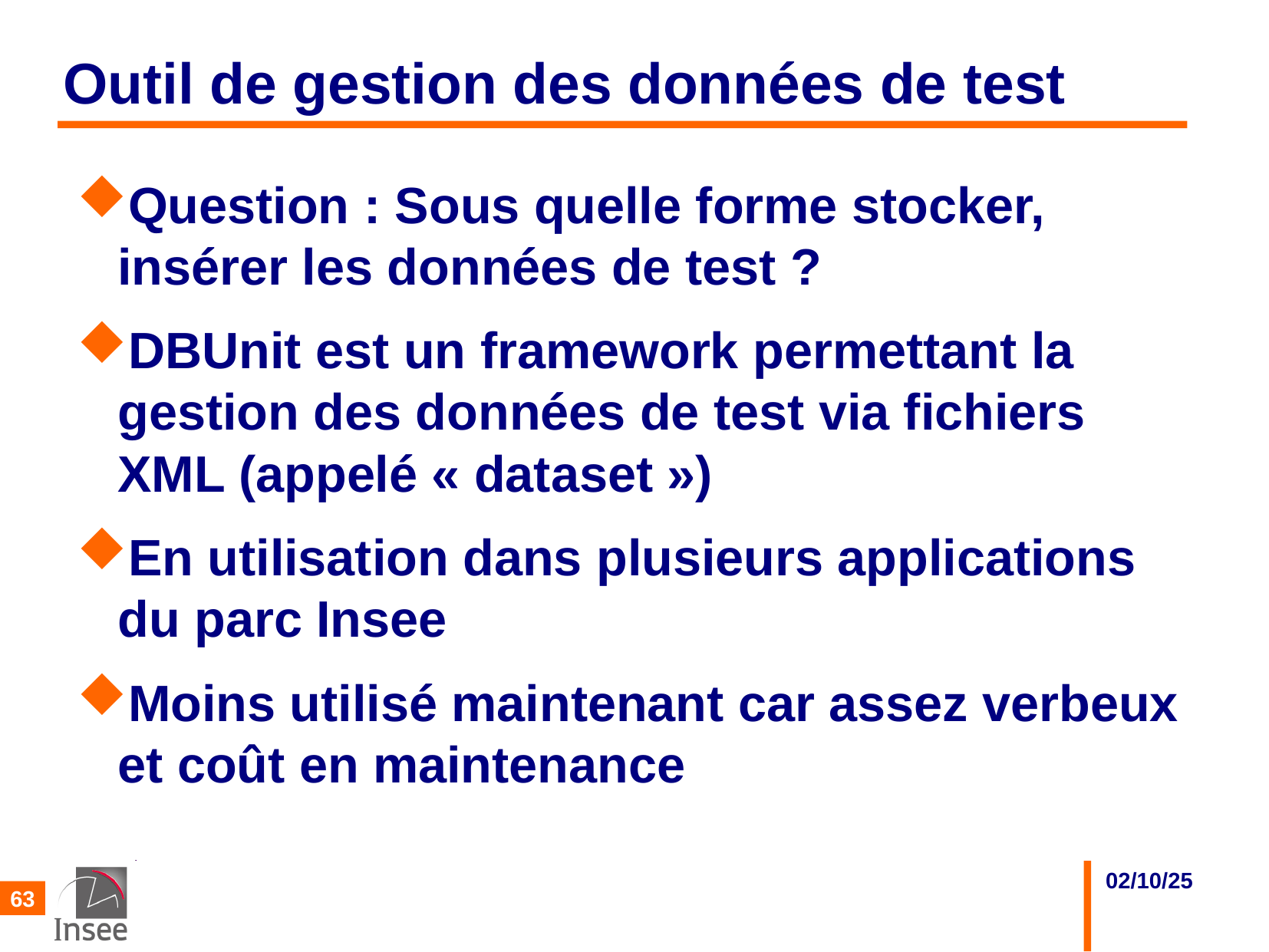

# Outil de gestion des données de test

Question : Sous quelle forme stocker, insérer les données de test ?
DBUnit est un framework permettant la gestion des données de test via fichiers XML (appelé « dataset »)
En utilisation dans plusieurs applications du parc Insee
Moins utilisé maintenant car assez verbeux et coût en maintenance
02/10/25
63